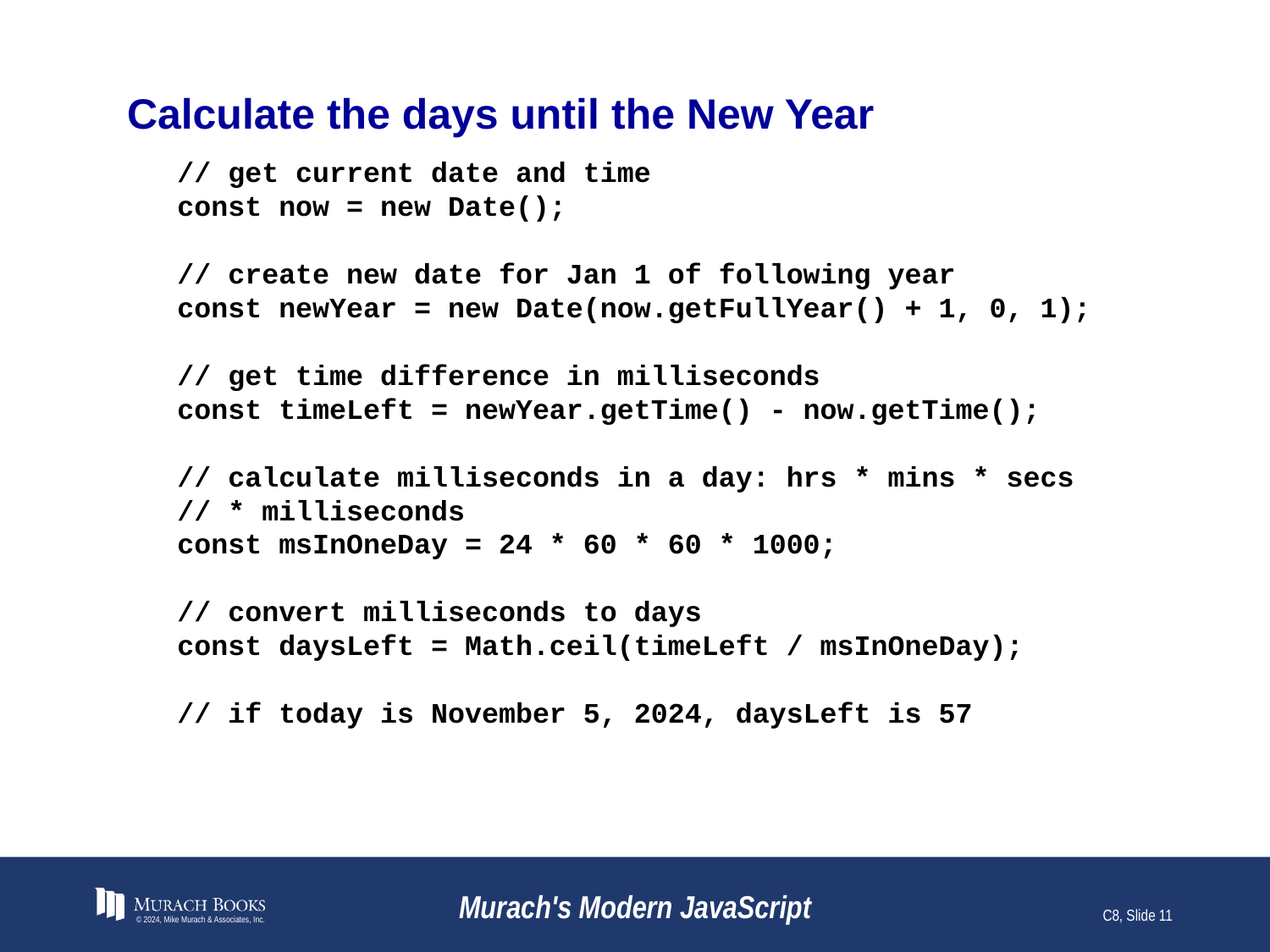

# Calculate the days until the New Year
// get current date and time
const now = new Date();

// create new date for Jan 1 of following year
const newYear = new Date(now.getFullYear() + 1, 0, 1);

// get time difference in milliseconds
const timeLeft = newYear.getTime() - now.getTime();

// calculate milliseconds in a day: hrs * mins * secs
// * milliseconds
const msInOneDay = 24 * 60 * 60 * 1000;

// convert milliseconds to days
const daysLeft = Math.ceil(timeLeft / msInOneDay);

// if today is November 5, 2024, daysLeft is 57

© 2024, Mike Murach & Associates, Inc.
Murach's Modern JavaScript

C8, Slide 11